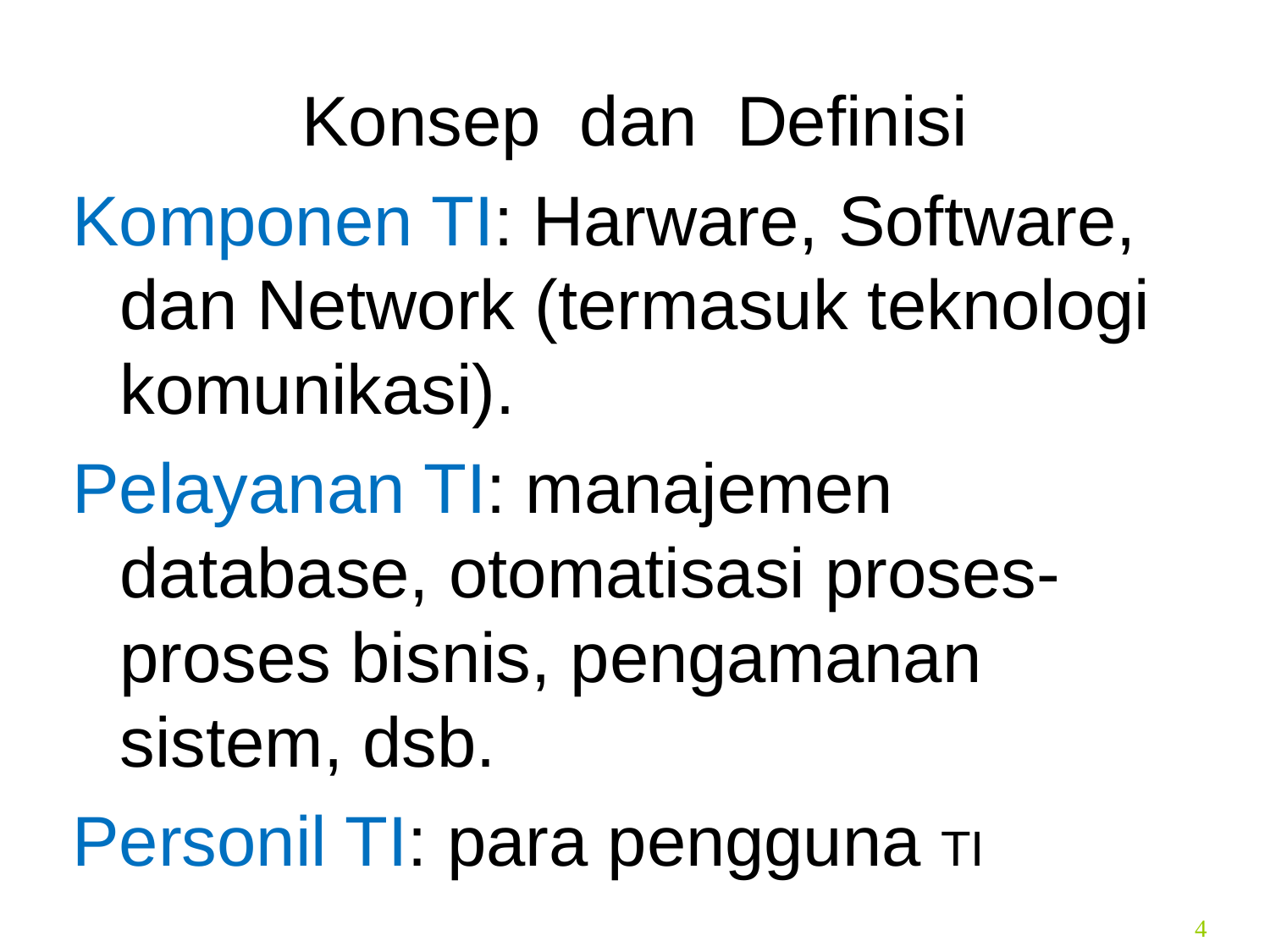

# Konsep  dan  Definisi
Komponen TI: Harware, Software, dan Network (termasuk teknologi komunikasi).
Pelayanan TI: manajemen database, otomatisasi proses-proses bisnis, pengamanan sistem, dsb.
Personil TI: para pengguna TI
4